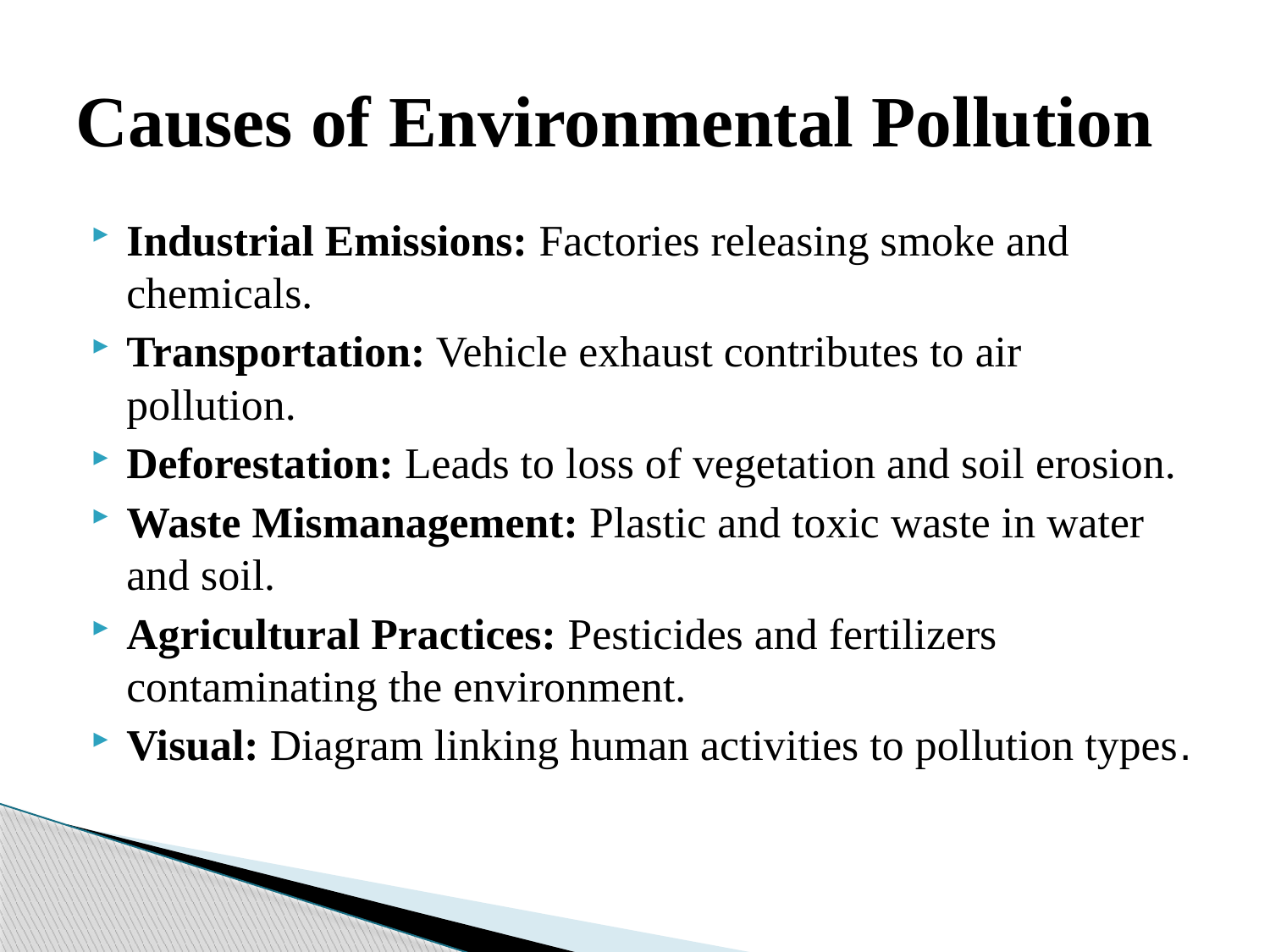

# Causes of Environmental Pollution
Industrial Emissions: Factories releasing smoke and chemicals.
Transportation: Vehicle exhaust contributes to air pollution.
Deforestation: Leads to loss of vegetation and soil erosion.
Waste Mismanagement: Plastic and toxic waste in water and soil.
Agricultural Practices: Pesticides and fertilizers contaminating the environment.
Visual: Diagram linking human activities to pollution types.